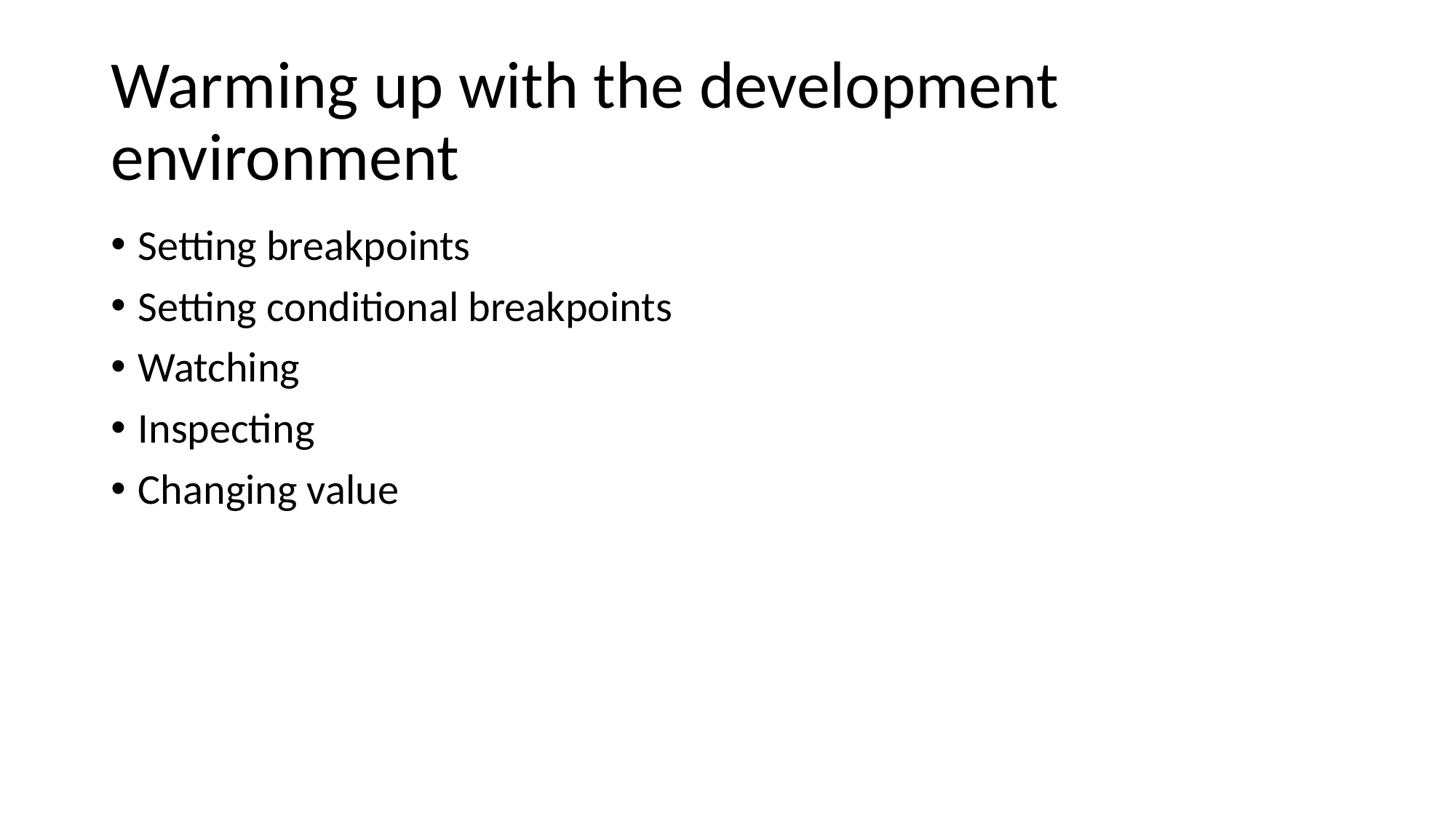

# Warming up with the development environment
Setting breakpoints
Setting conditional breakpoints
Watching
Inspecting
Changing value